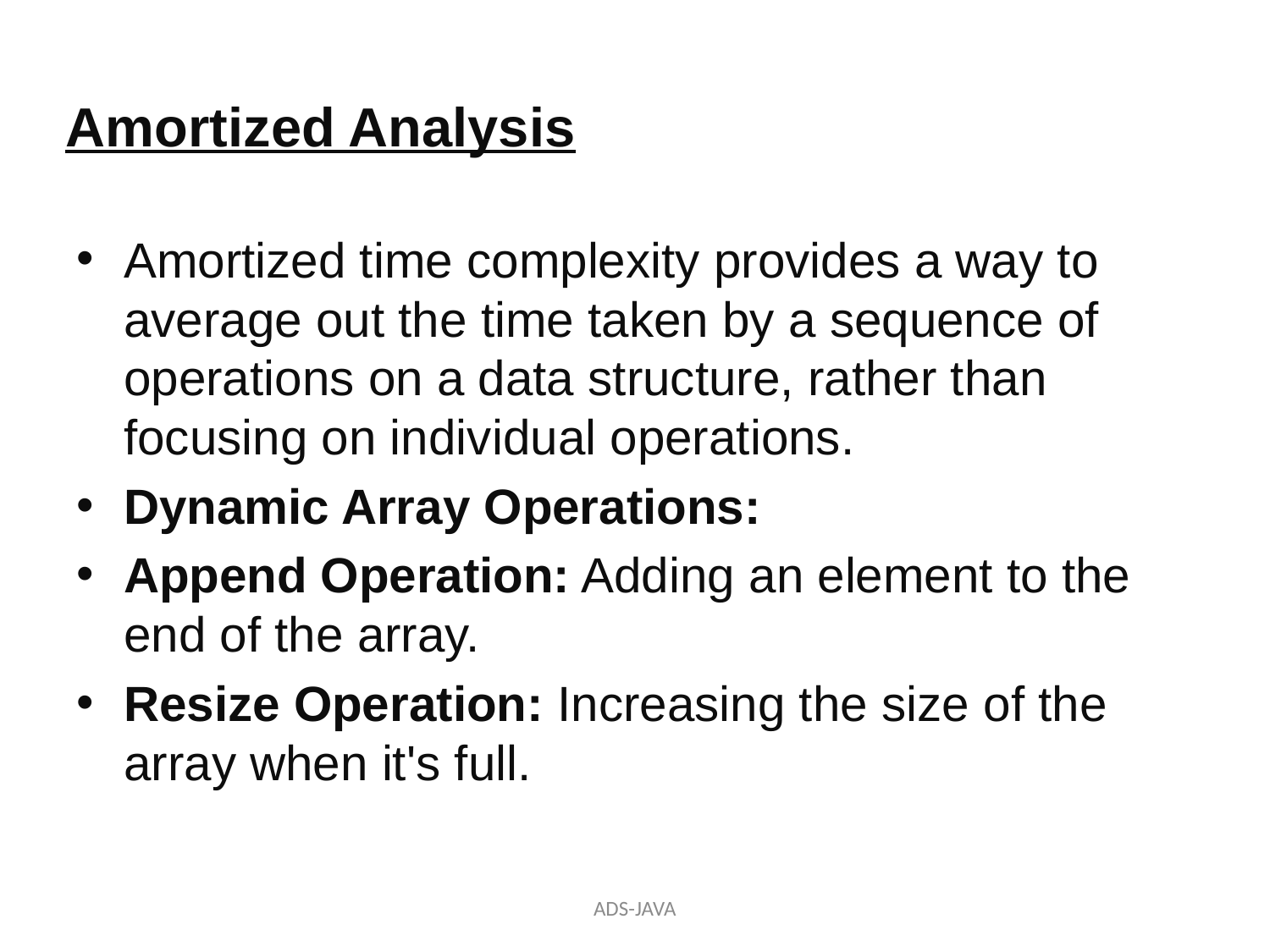

# Amortized Analysis
Amortized time complexity provides a way to average out the time taken by a sequence of operations on a data structure, rather than focusing on individual operations.
Dynamic Array Operations:
Append Operation: Adding an element to the end of the array.
Resize Operation: Increasing the size of the array when it's full.

ADS-JAVA